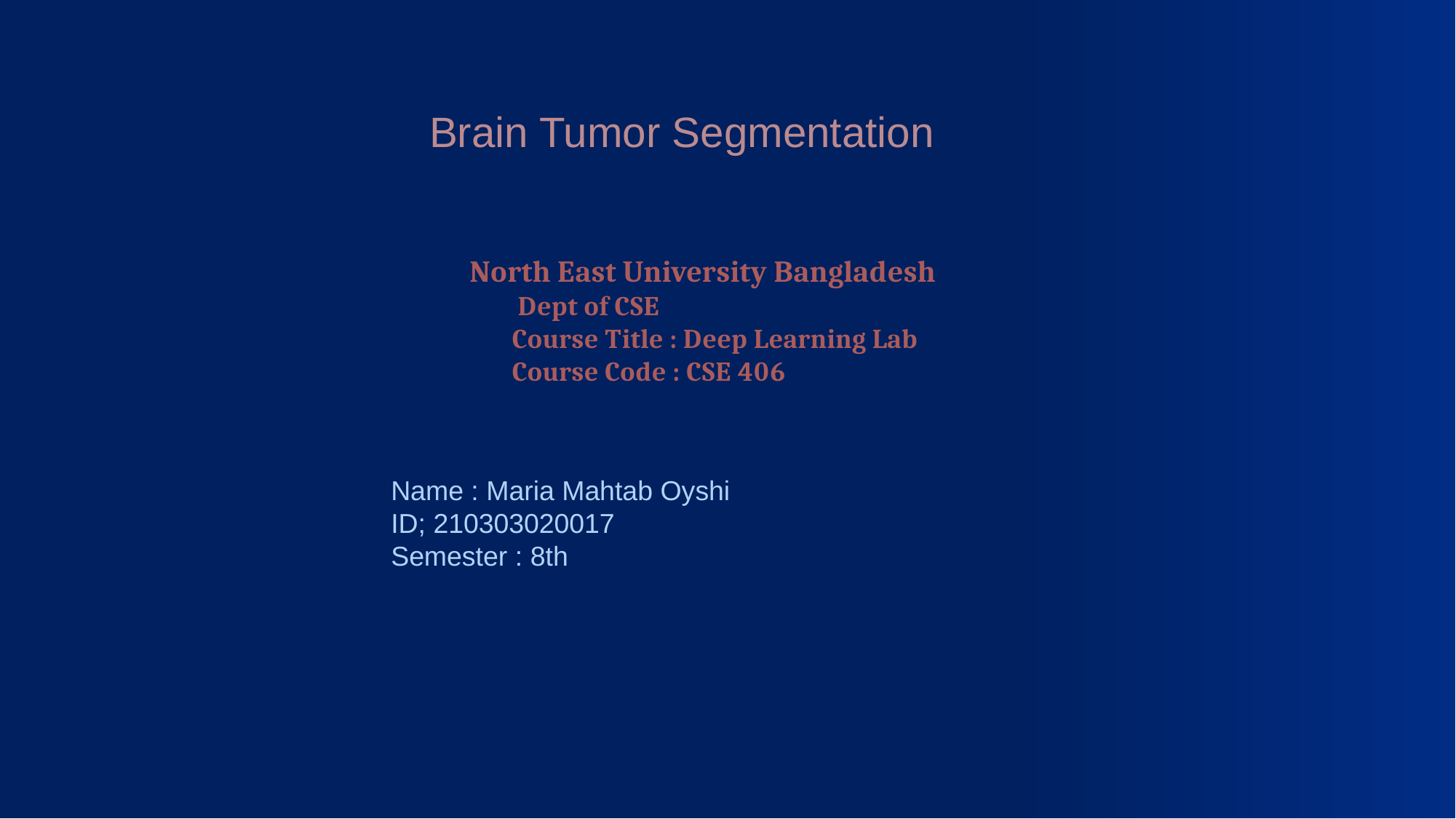

Brain Tumor Segmentation
North East University Bangladesh
        Dept of CSE
       Course Title : Deep Learning Lab
       Course Code : CSE 406

Name : Maria Mahtab Oyshi
ID; 210303020017
Semester : 8th